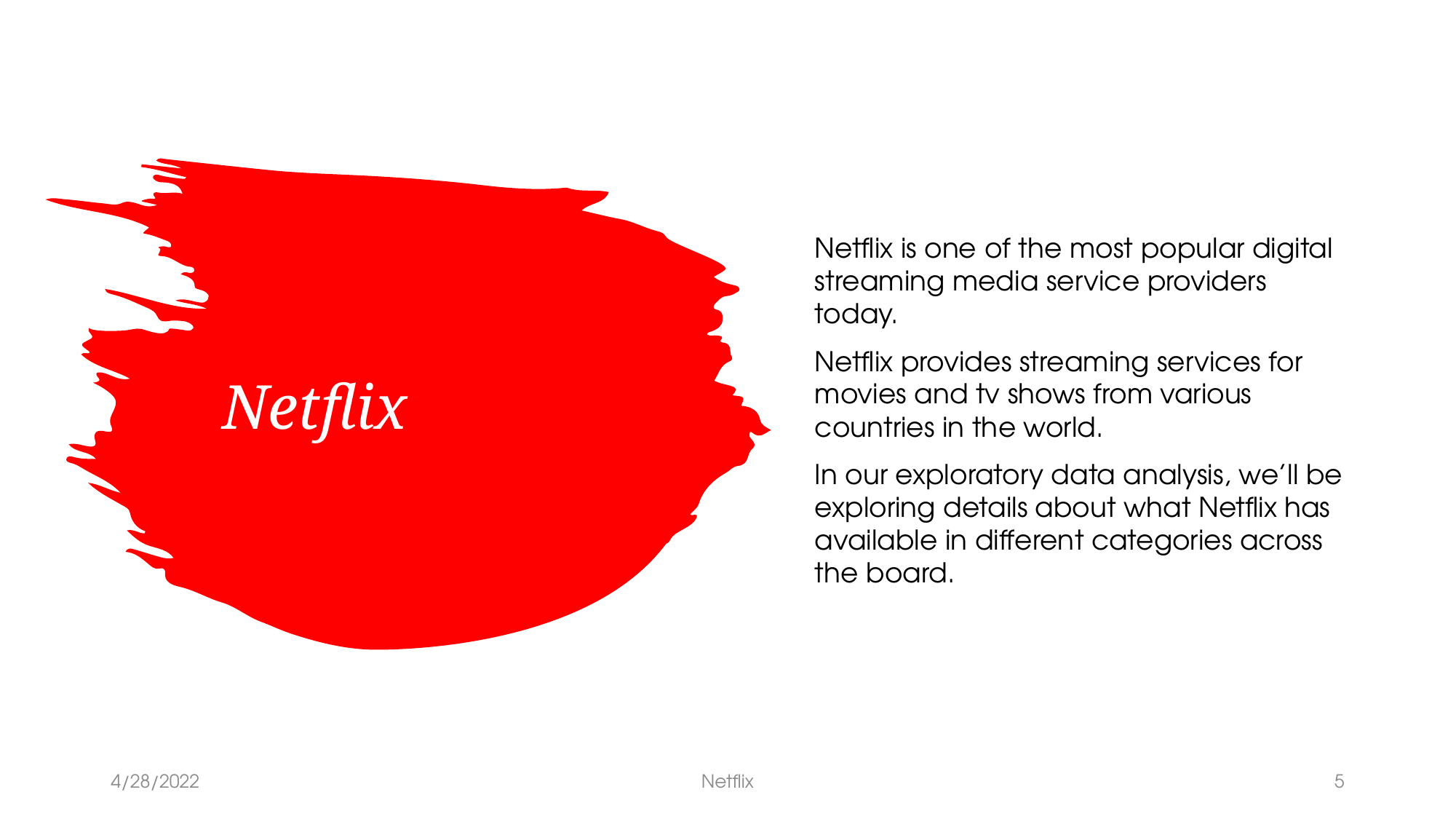

Netflix is one of the most popular digital streaming media service providers today.
Netflix provides streaming services for movies and tv shows from various countries in the world.
In our exploratory data analysis, we’ll be exploring details about what Netflix has available in different categories across the board.
# Netflix
4/28/2022
Netflix
5